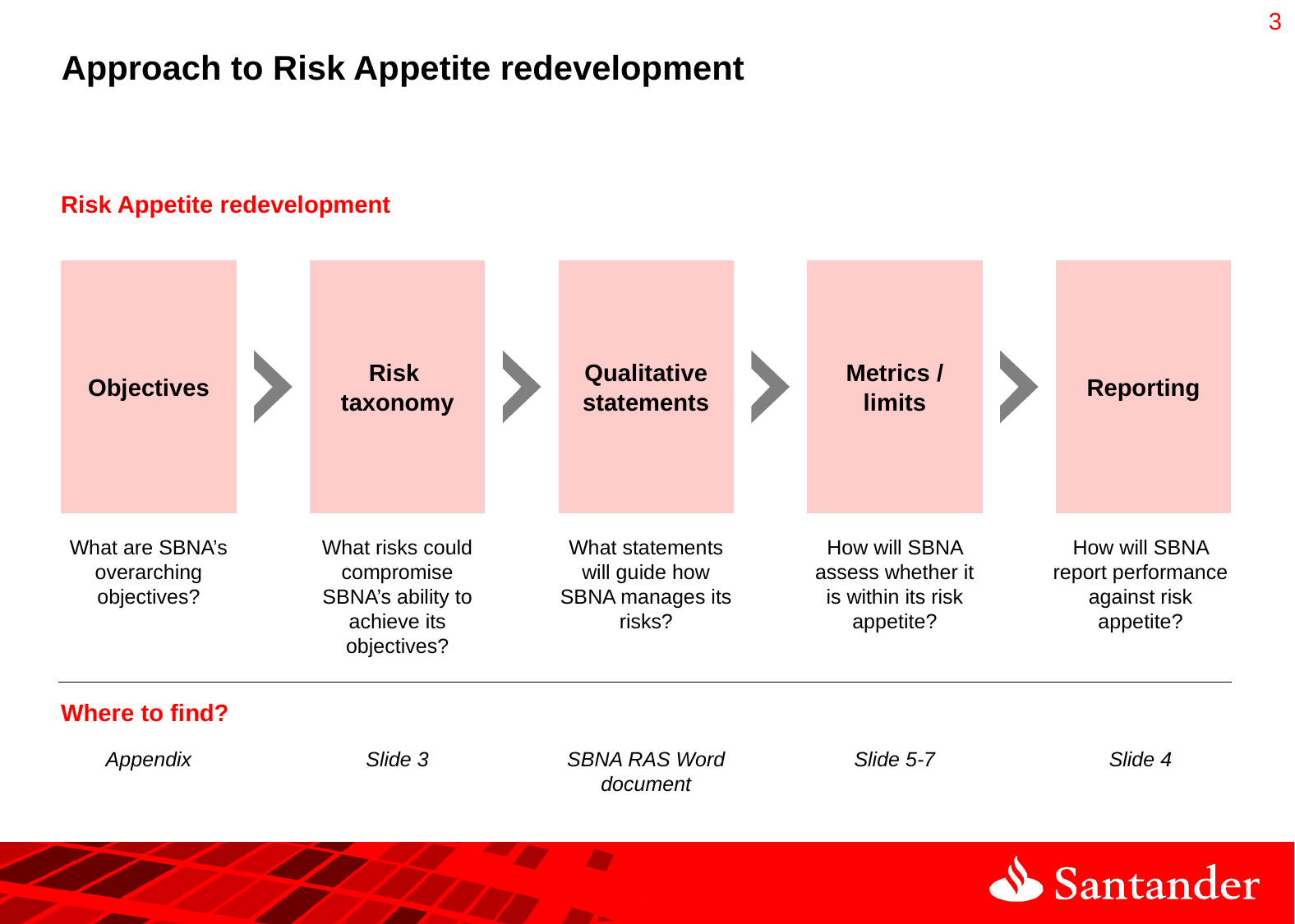

3
# Approach to Risk Appetite redevelopment
Risk Appetite redevelopment
Objectives
Risk
taxonomy
Qualitative statements
Metrics / limits
Reporting

What are SBNA’s overarching objectives?
What risks could compromise SBNA’s ability to achieve its objectives?
What statements will guide how SBNA manages its risks?
How will SBNA assess whether it is within its risk appetite?
How will SBNA report performance against risk appetite?
Where to find?
Appendix
Slide 3
SBNA RAS Word document
Slide 5-7
Slide 4